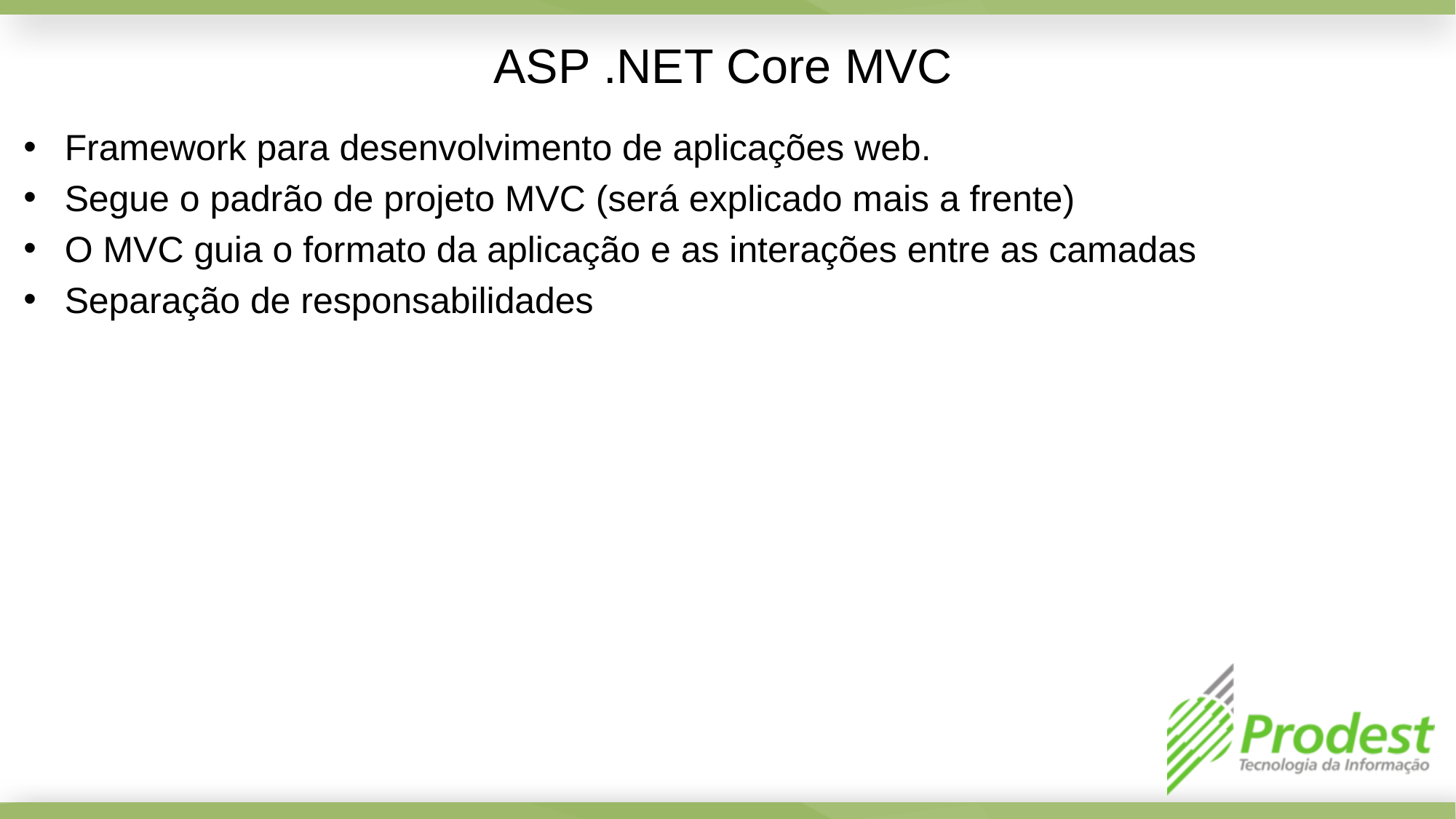

ASP .NET Core MVC
Framework para desenvolvimento de aplicações web.
Segue o padrão de projeto MVC (será explicado mais a frente)
O MVC guia o formato da aplicação e as interações entre as camadas
Separação de responsabilidades